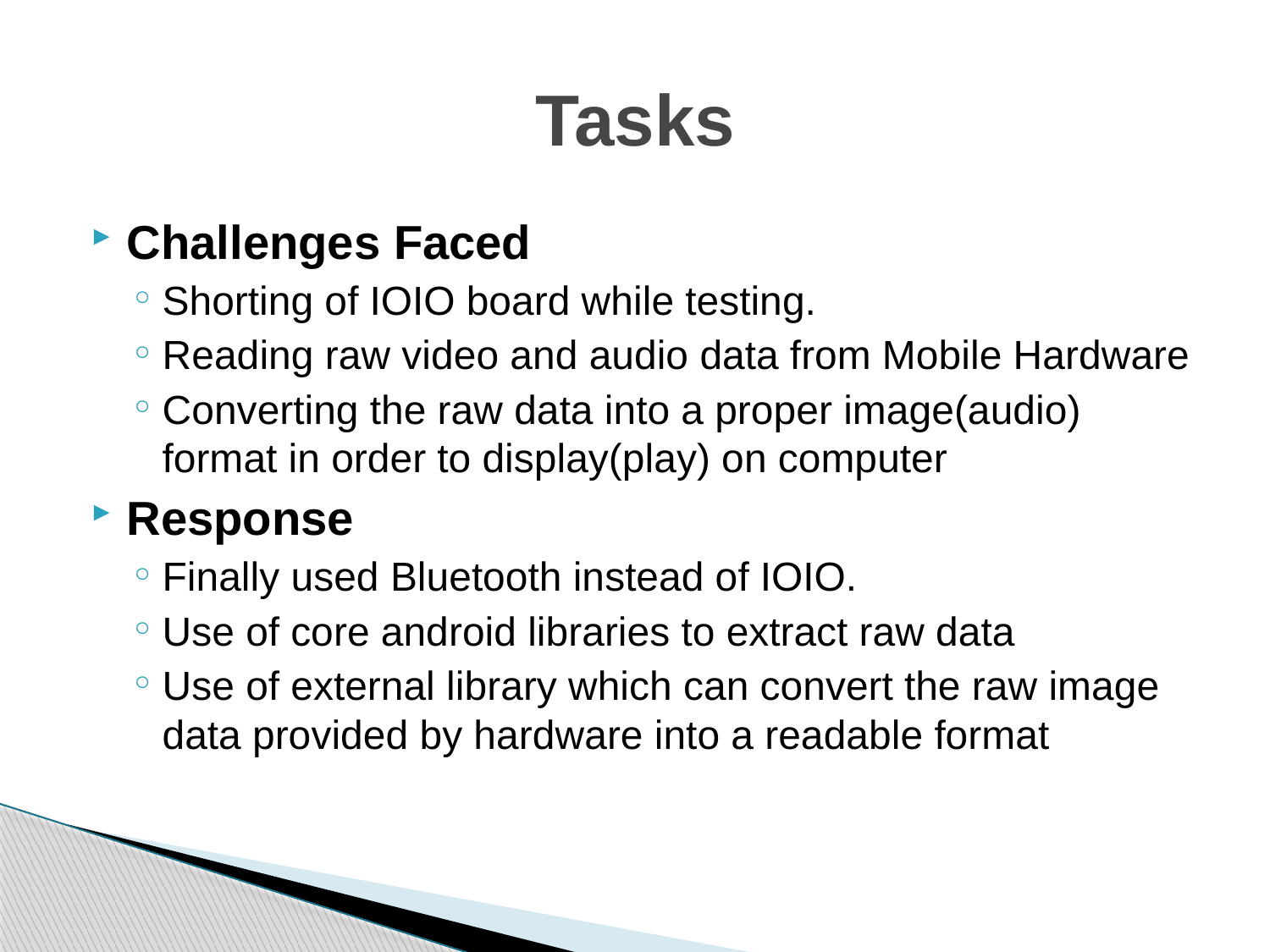

# Tasks
Challenges Faced
Shorting of IOIO board while testing.
Reading raw video and audio data from Mobile Hardware
Converting the raw data into a proper image(audio) format in order to display(play) on computer
Response
Finally used Bluetooth instead of IOIO.
Use of core android libraries to extract raw data
Use of external library which can convert the raw image data provided by hardware into a readable format